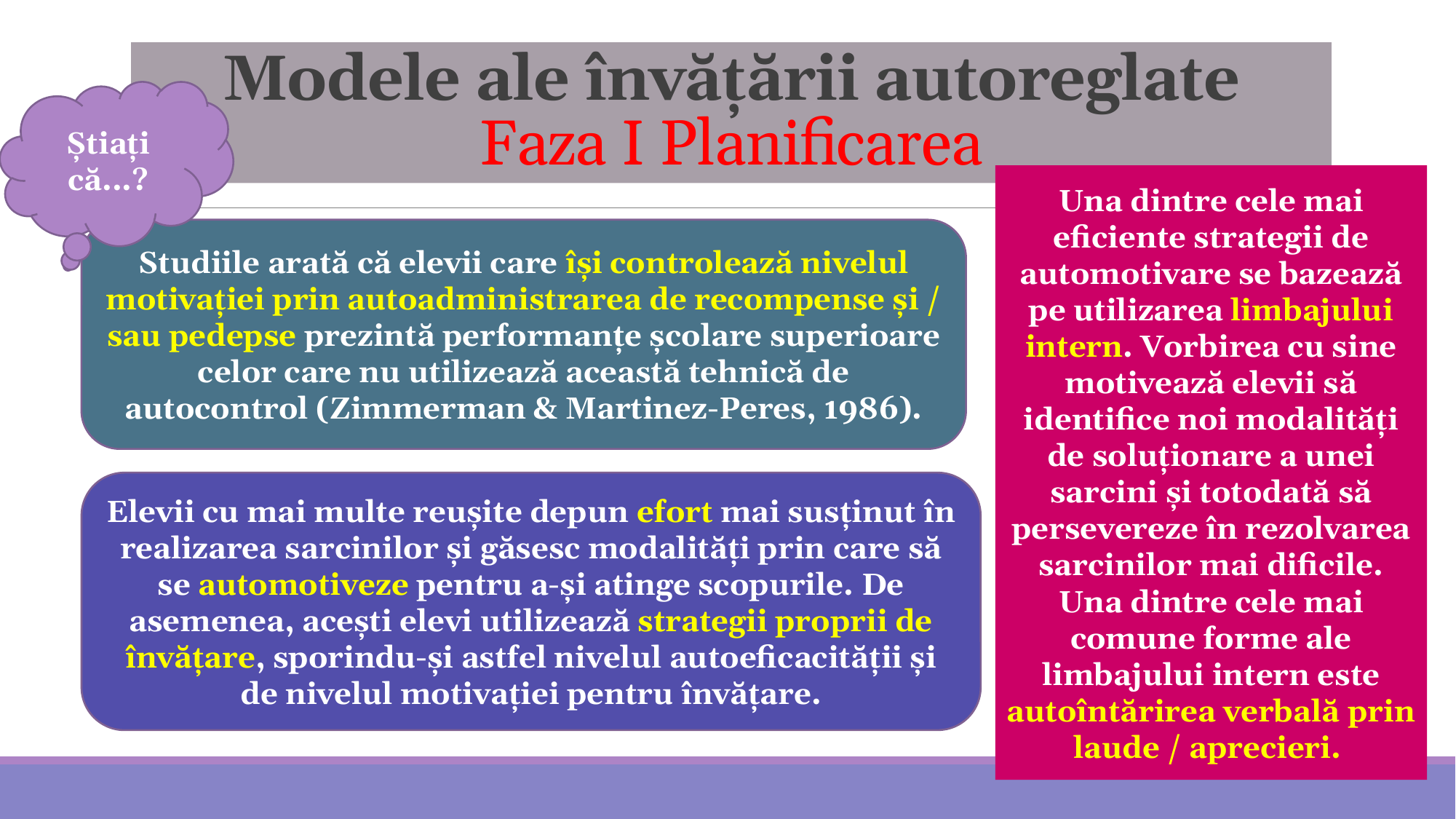

# Modele ale învățării autoreglate Faza I Planificarea
Știați că...?
Una dintre cele mai eficiente strategii de automotivare se bazează pe utilizarea limbajului intern. Vorbirea cu sine motivează elevii să identifice noi modalităţi de soluţionare a unei sarcini şi totodată să persevereze în rezolvarea sarcinilor mai dificile. Una dintre cele mai comune forme ale limbajului intern este autoîntărirea verbală prin laude / aprecieri.
Studiile arată că elevii care îşi controlează nivelul motivaţiei prin autoadministrarea de recompense şi / sau pedepse prezintă performanţe şcolare superioare celor care nu utilizează această tehnică de autocontrol (Zimmerman & Martinez-Peres, 1986).
Elevii cu mai multe reuşite depun efort mai susţinut în realizarea sarcinilor şi găsesc modalităţi prin care să se automotiveze pentru a-şi atinge scopurile. De asemenea, aceşti elevi utilizează strategii proprii de învăţare, sporindu-şi astfel nivelul autoeficacităţii şi de nivelul motivaţiei pentru învăţare.